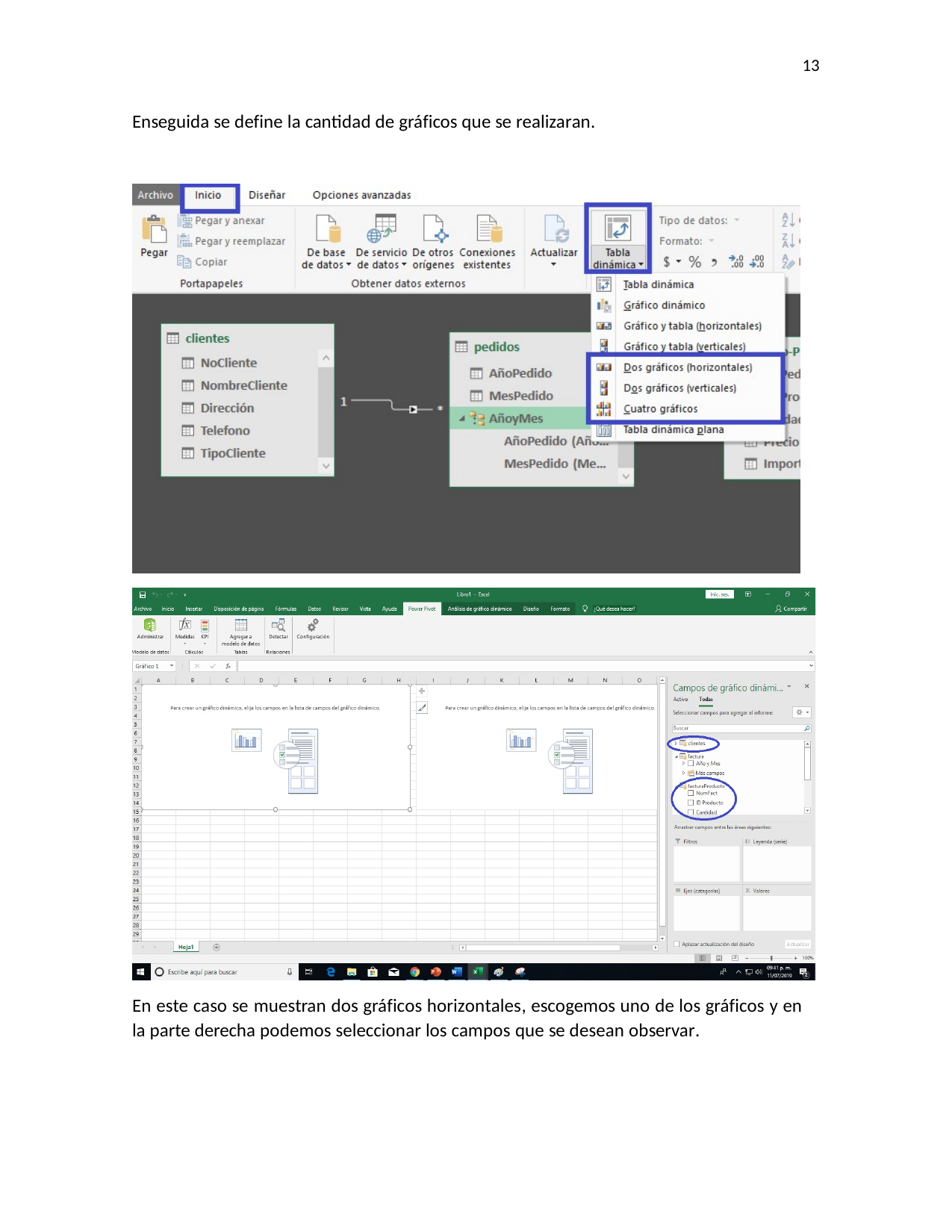

13

Enseguida se define la cantidad de gráficos que se realizaran.

En este caso se muestran dos gráficos horizontales, escogemos uno de los gráficos y en la parte derecha podemos seleccionar los campos que se desean observar.